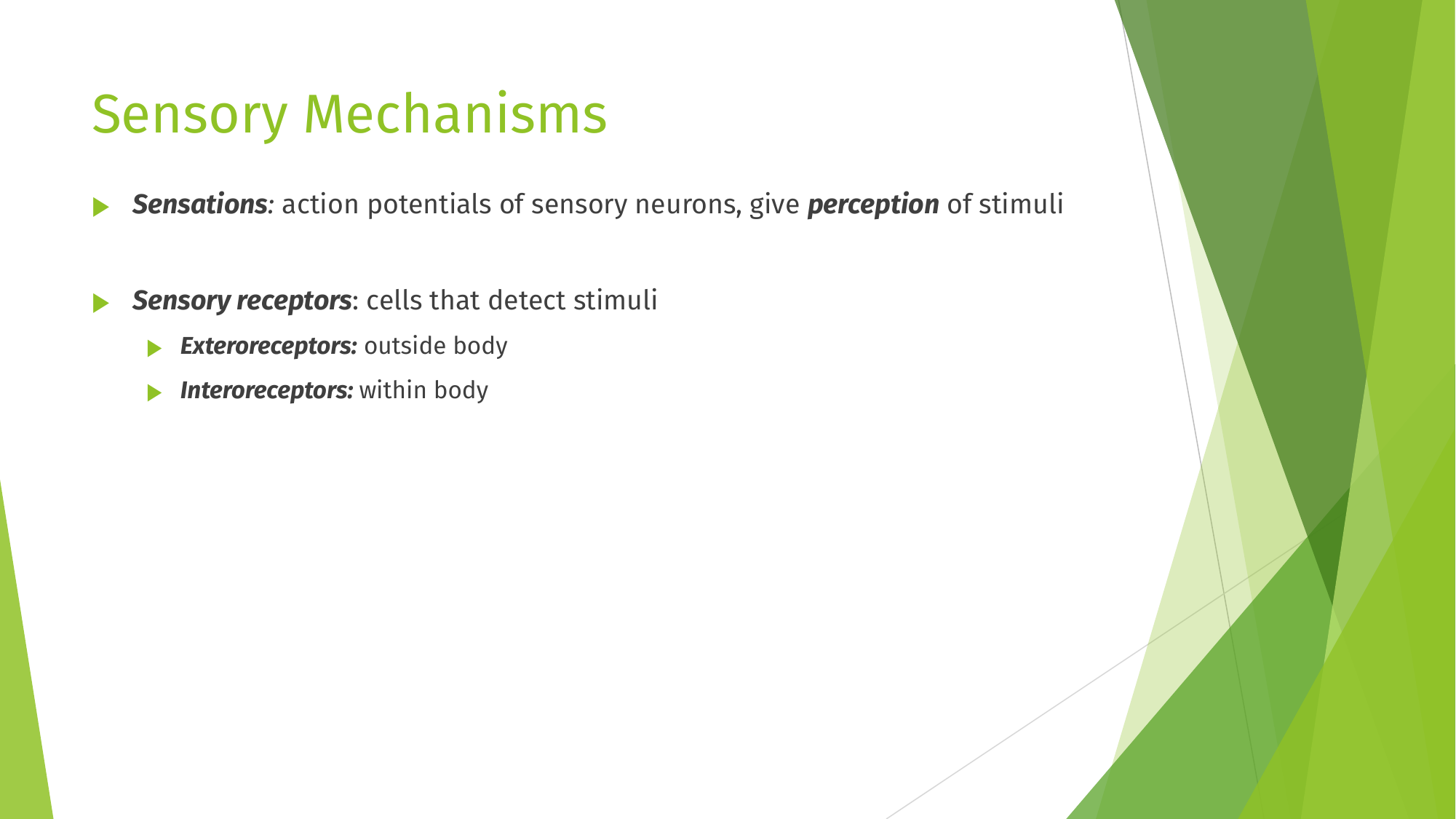

# Sensory Mechanisms
Sensations: action potentials of sensory neurons, give perception of stimuli

Sensory receptors: cells that detect stimuli
Exteroreceptors: outside body
Interoreceptors: within body